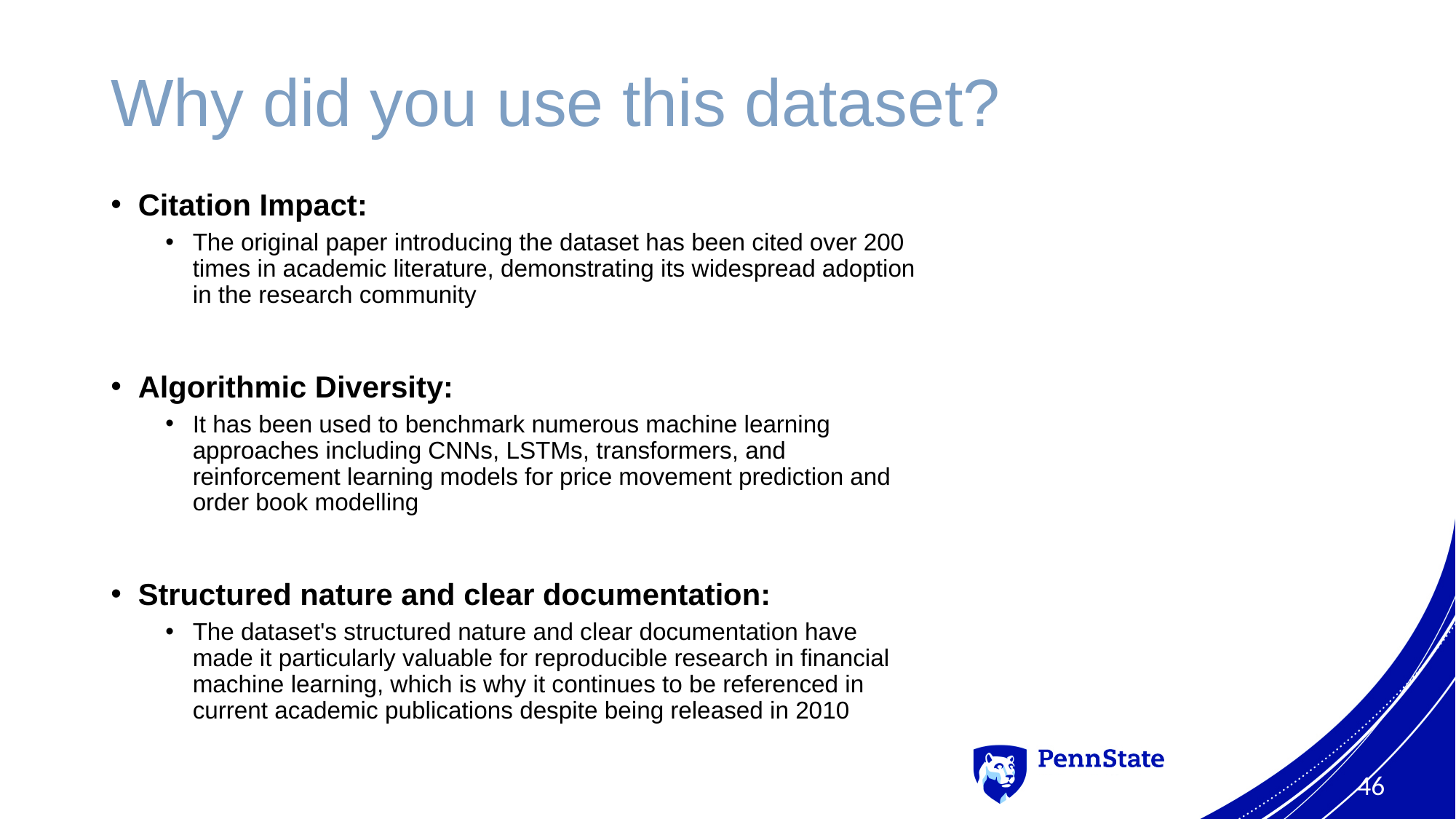

# Why did you use this dataset?
Citation Impact:
The original paper introducing the dataset has been cited over 200 times in academic literature, demonstrating its widespread adoption in the research community

Algorithmic Diversity:
It has been used to benchmark numerous machine learning approaches including CNNs, LSTMs, transformers, and reinforcement learning models for price movement prediction and order book modelling

Structured nature and clear documentation:
The dataset's structured nature and clear documentation have made it particularly valuable for reproducible research in financial machine learning, which is why it continues to be referenced in current academic publications despite being released in 2010